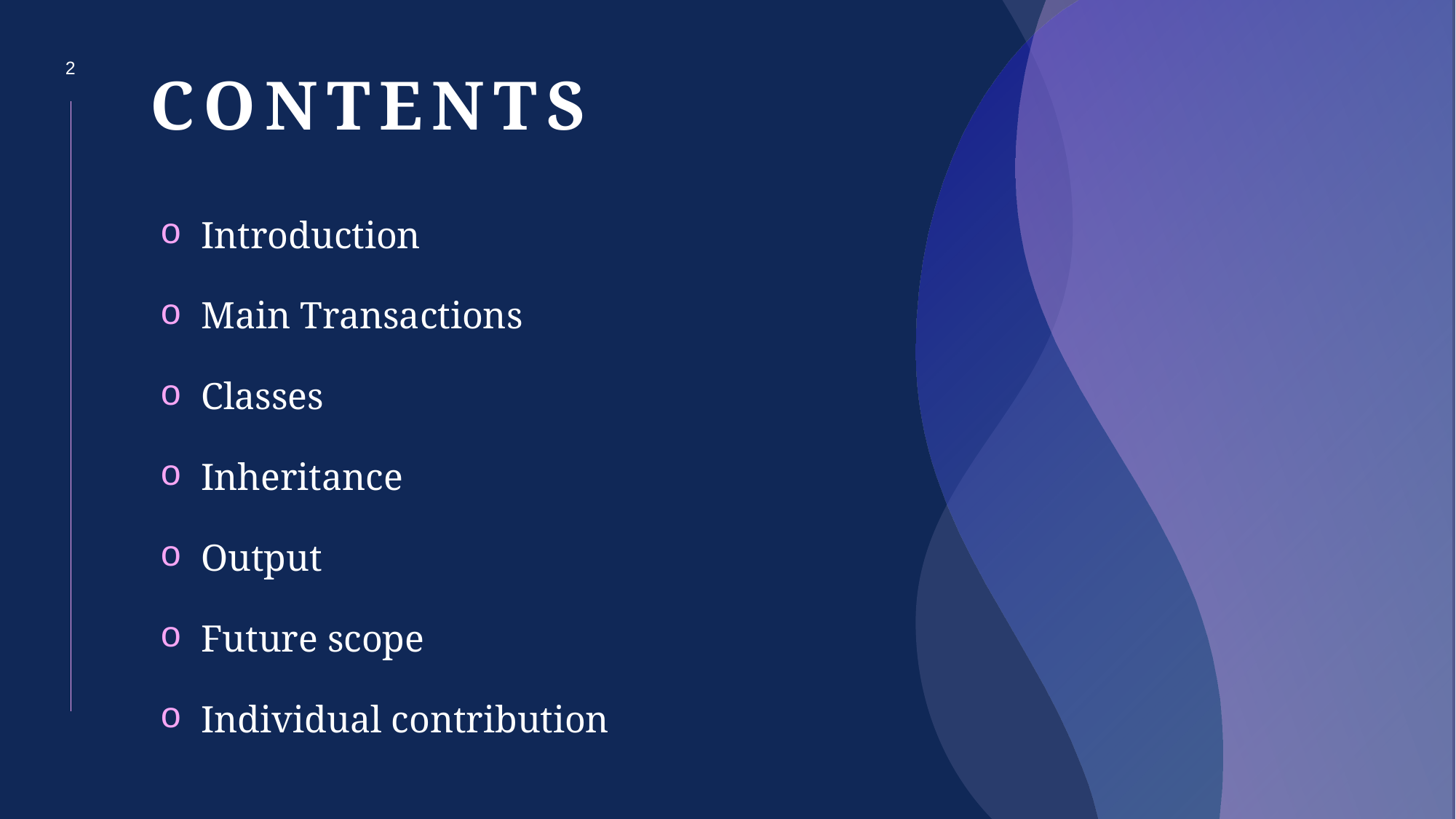

# CONTENTS
2
Introduction
Main Transactions
Classes
Inheritance
Output
Future scope
Individual contribution